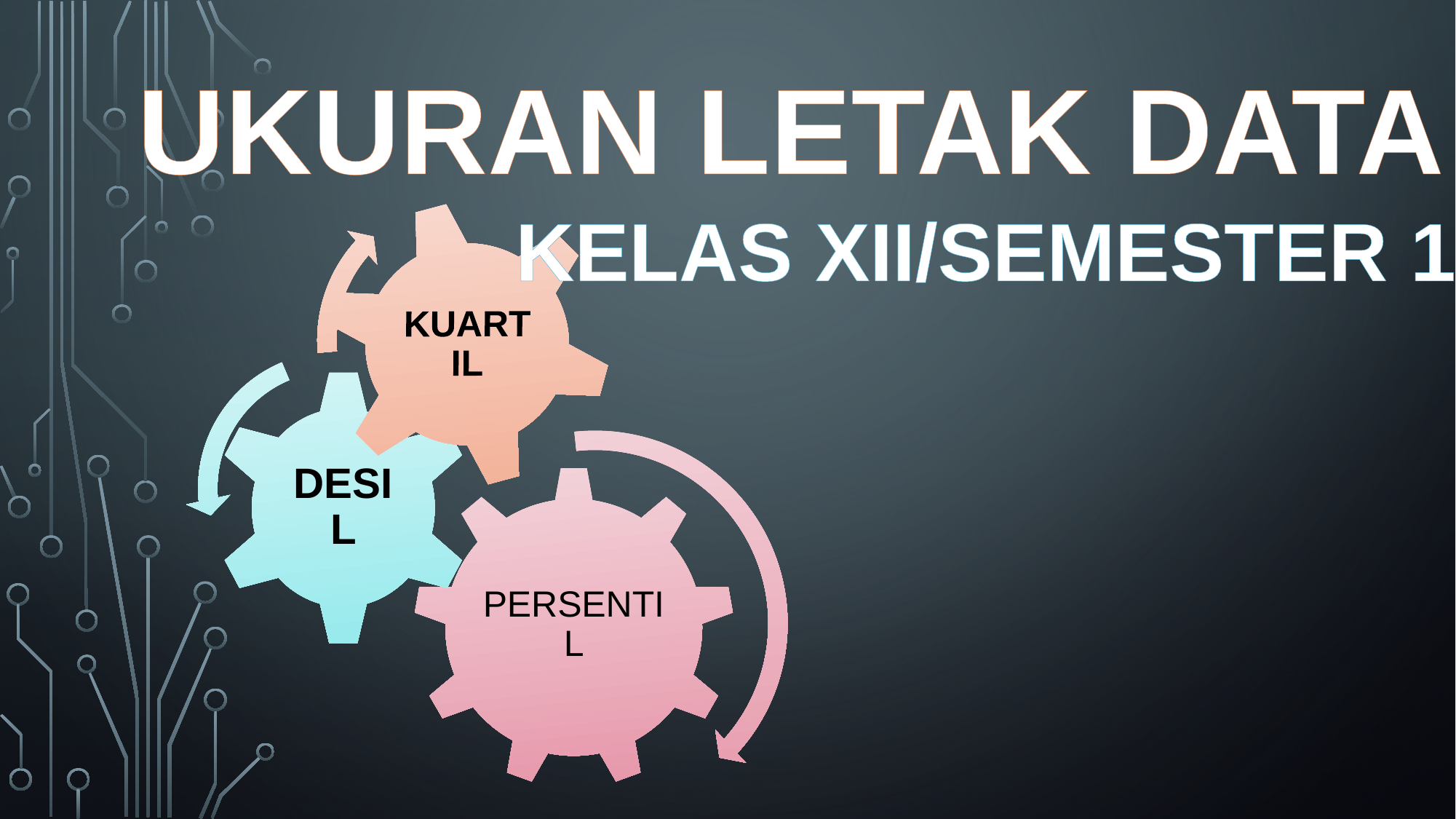

UKURAN LETAK DATA
PERSENTIL
DESIL
KUARTIL
KELAS XII/SEMESTER 1